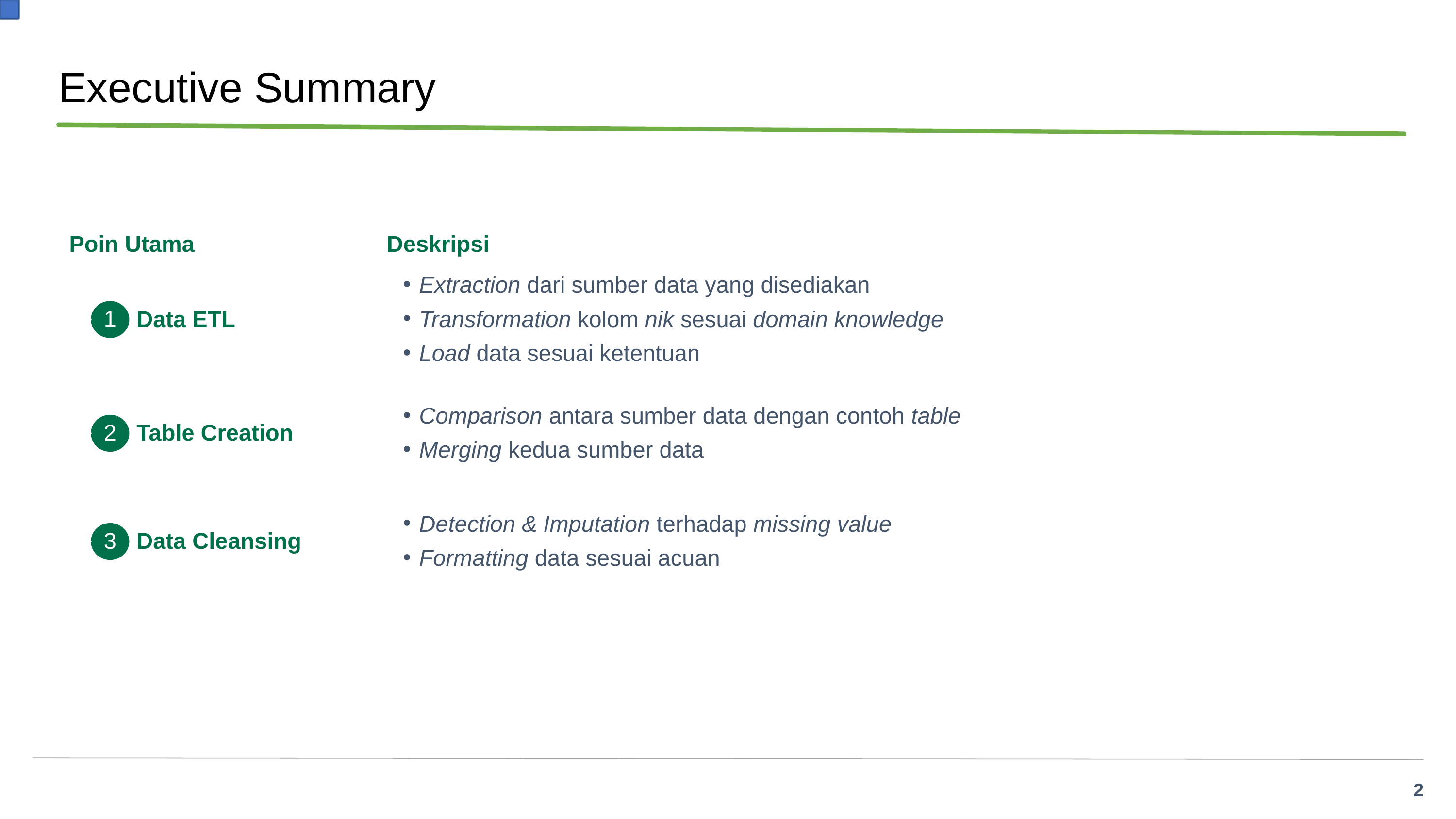

Executive Summary

Poin Utama

Deskripsi
Extraction dari sumber data yang disediakan
Transformation kolom nik sesuai domain knowledge
Load data sesuai ketentuan

          Data ETL

1

          Table Creation
Comparison antara sumber data dengan contoh table
Merging kedua sumber data

2

          Data Cleansing
Detection & Imputation terhadap missing value
Formatting data sesuai acuan

3

2